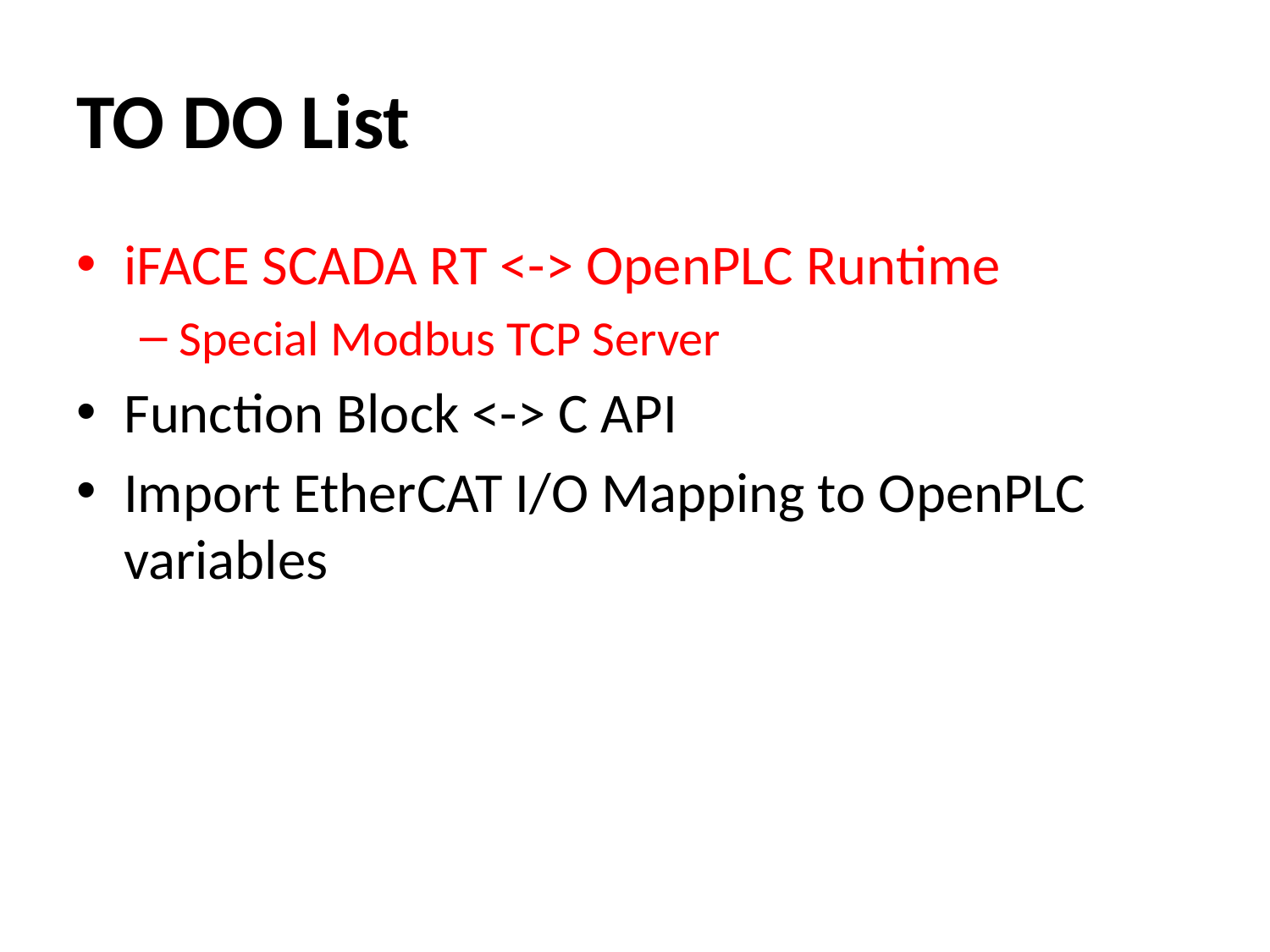

# TO DO List
iFACE SCADA RT <-> OpenPLC Runtime
Special Modbus TCP Server
Function Block <-> C API
Import EtherCAT I/O Mapping to OpenPLC variables